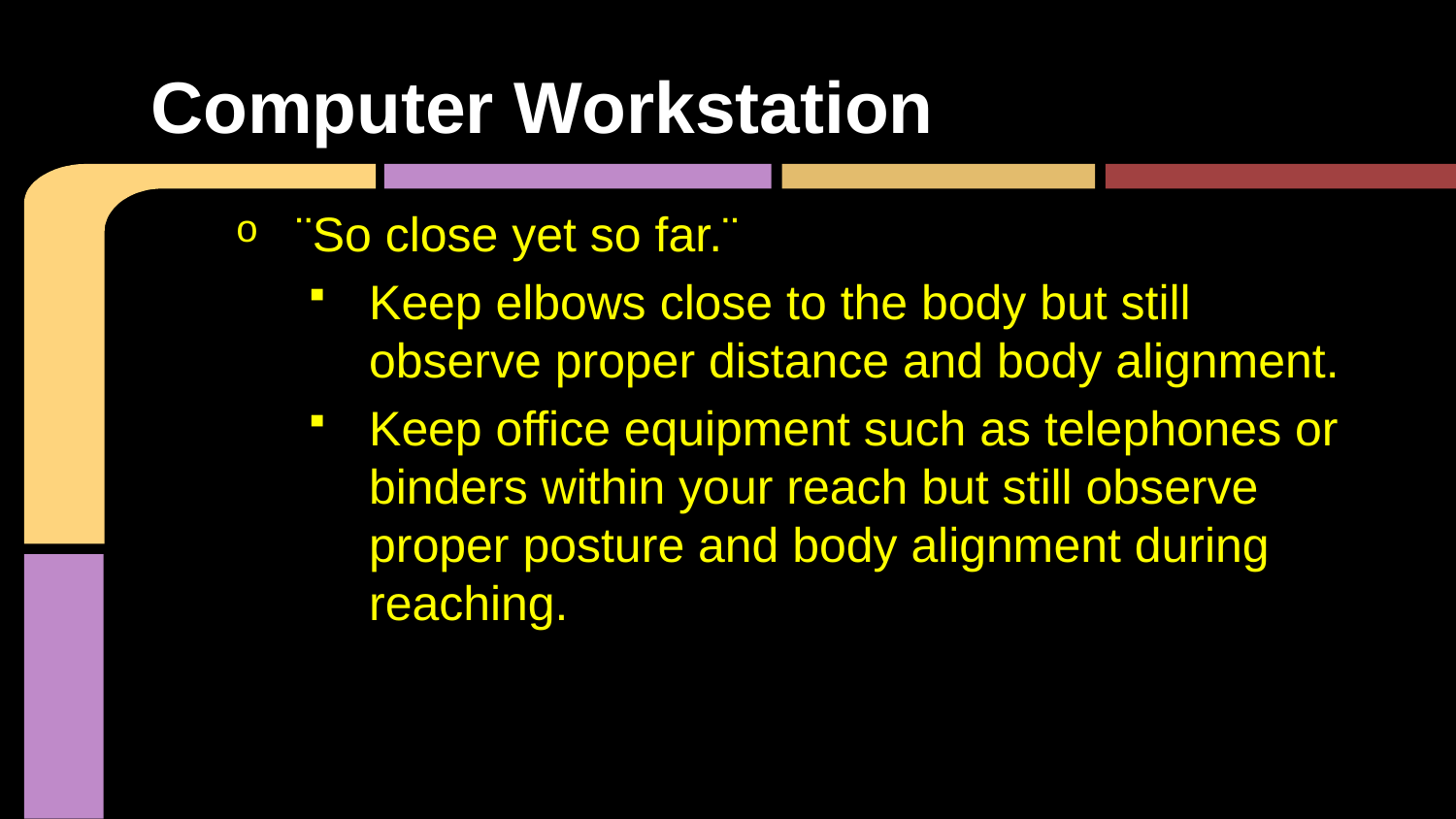

# Computer Workstation
¨So close yet so far.¨
Keep elbows close to the body but still observe proper distance and body alignment.
Keep office equipment such as telephones or binders within your reach but still observe proper posture and body alignment during reaching.